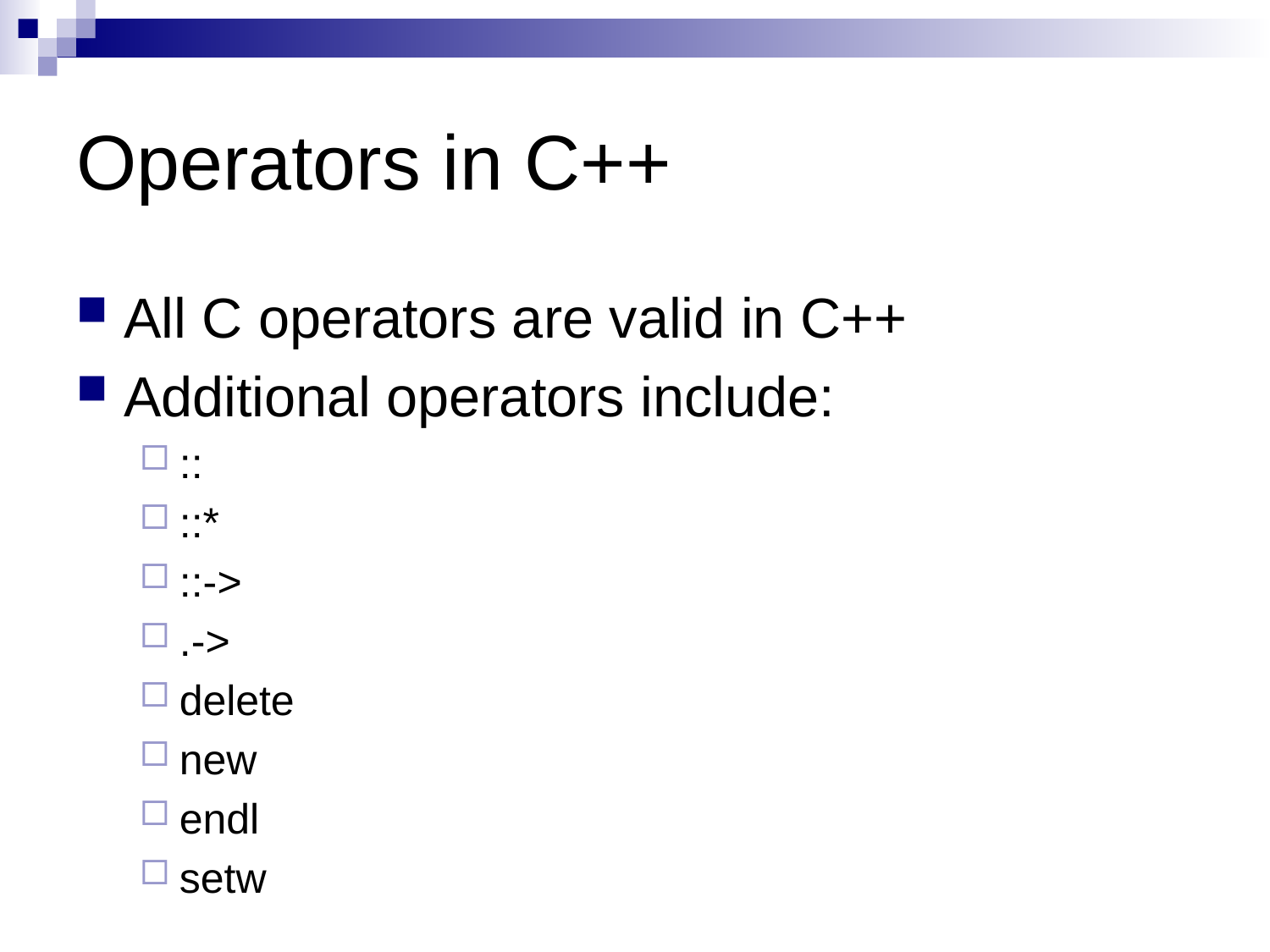

# Operators in C++
All C operators are valid in C++
Additional operators include:
::
::*
::->
.->
delete
new
endl
setw